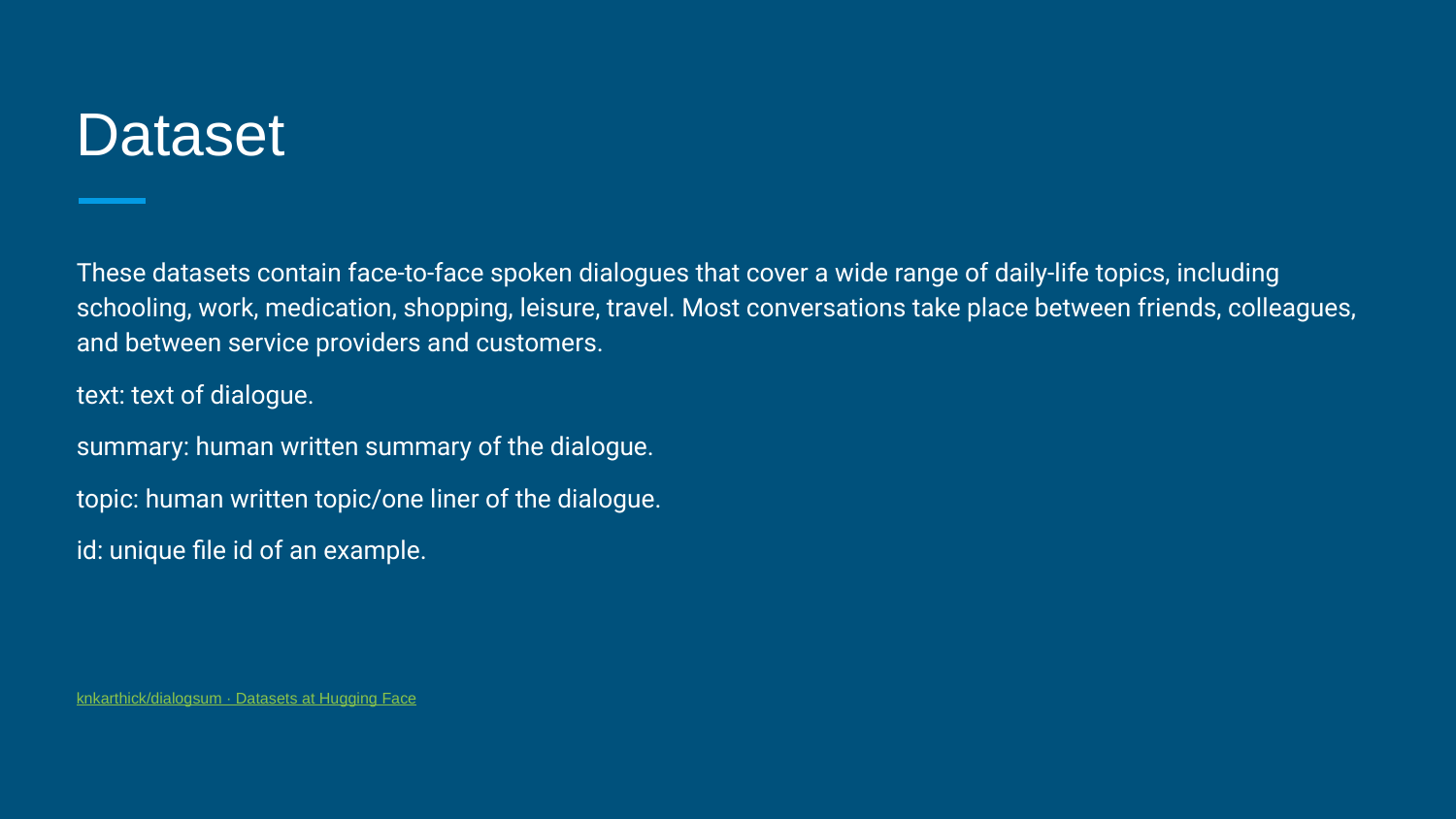

# Dataset
These datasets contain face-to-face spoken dialogues that cover a wide range of daily-life topics, including schooling, work, medication, shopping, leisure, travel. Most conversations take place between friends, colleagues, and between service providers and customers.
text: text of dialogue.
summary: human written summary of the dialogue.
topic: human written topic/one liner of the dialogue.
id: unique file id of an example.

knkarthick/dialogsum · Datasets at Hugging Face